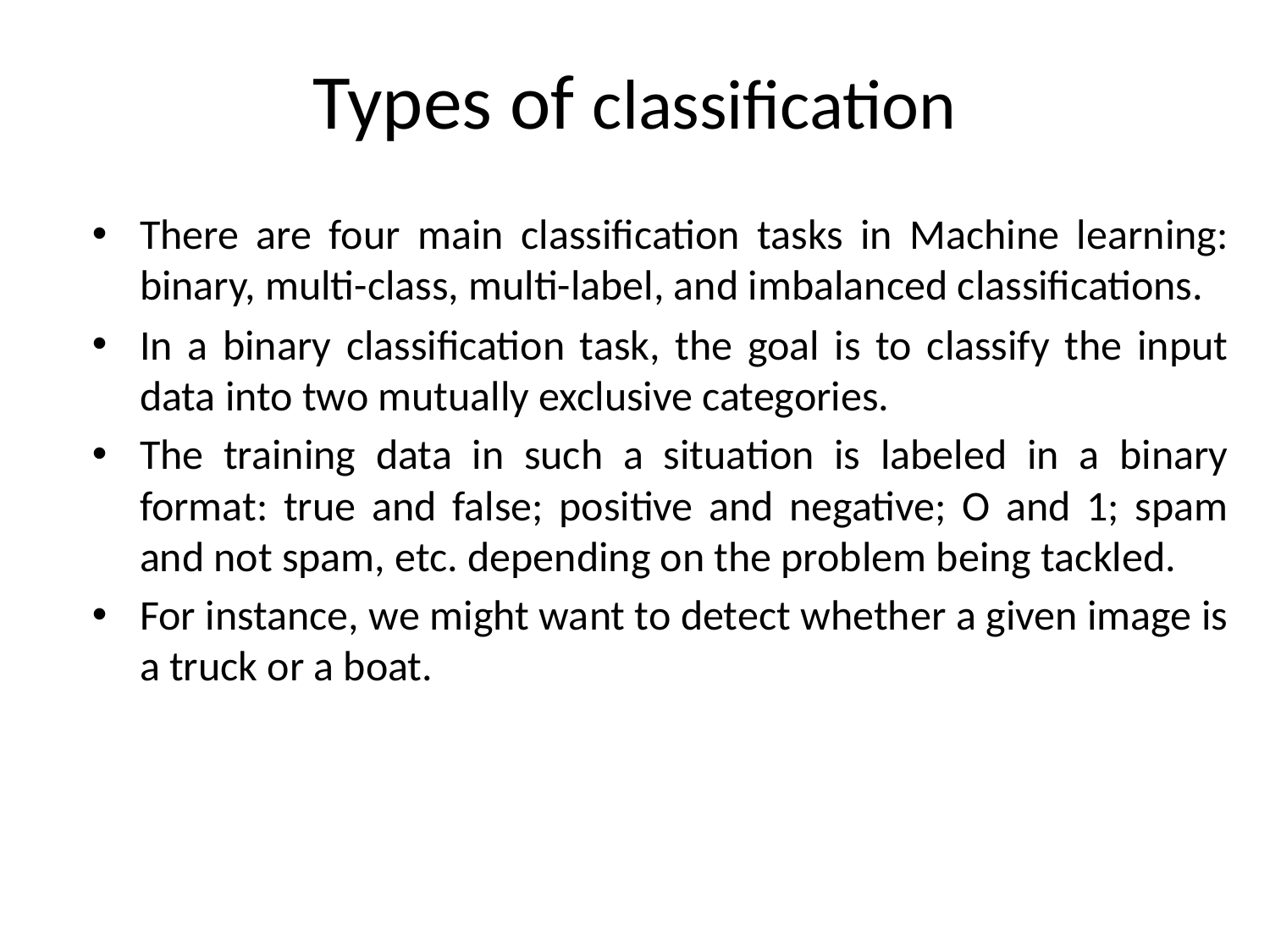

# Types of classification
There are four main classification tasks in Machine learning: binary, multi-class, multi-label, and imbalanced classifications.
In a binary classification task, the goal is to classify the input data into two mutually exclusive categories.
The training data in such a situation is labeled in a binary format: true and false; positive and negative; O and 1; spam and not spam, etc. depending on the problem being tackled.
For instance, we might want to detect whether a given image is a truck or a boat.